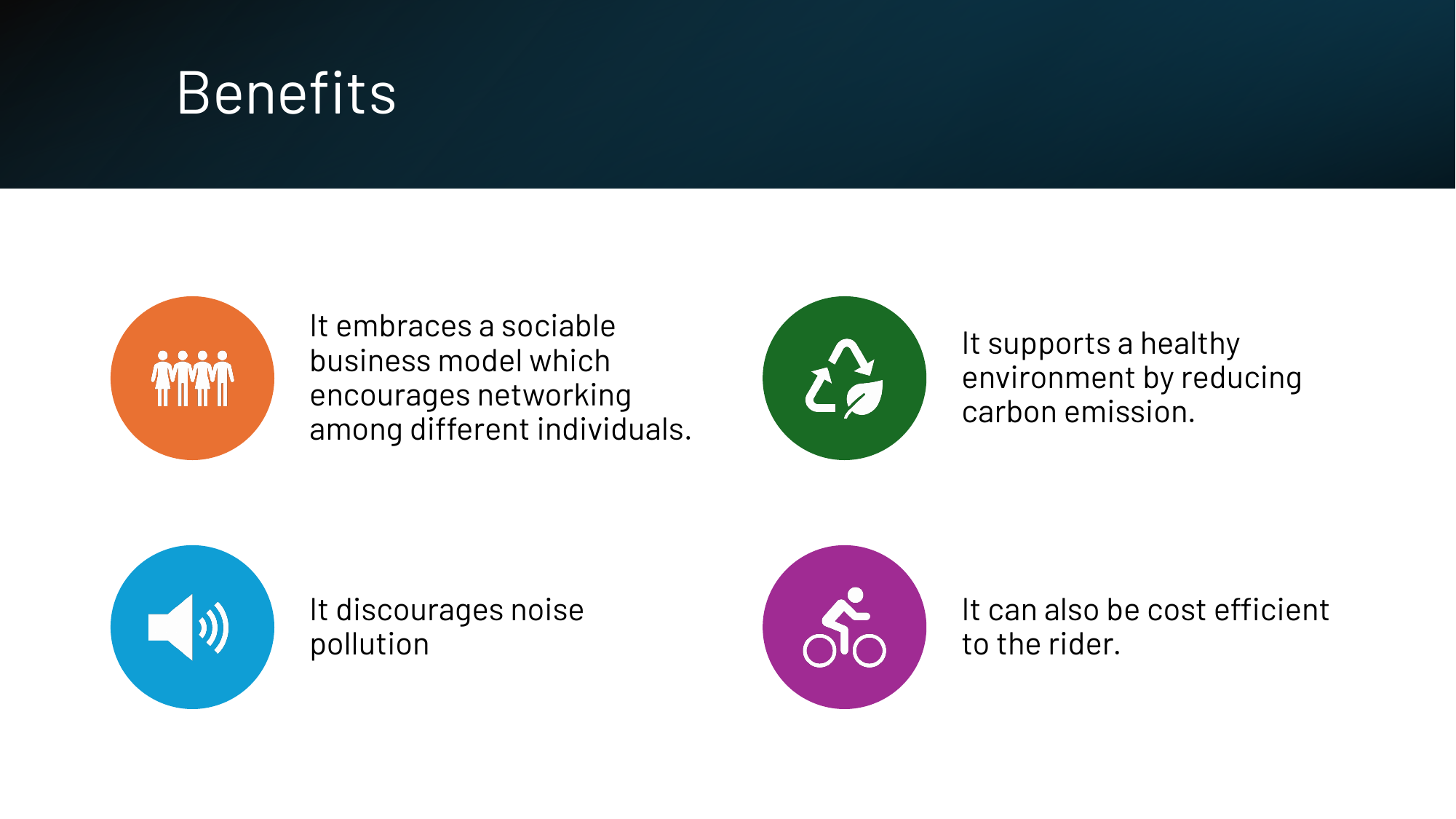

# Benefits
It embraces a sociable business model which encourages networking among different individuals.
It supports a healthy environment by reducing carbon emission.
It discourages noise pollution
It can also be cost efficient to the rider.